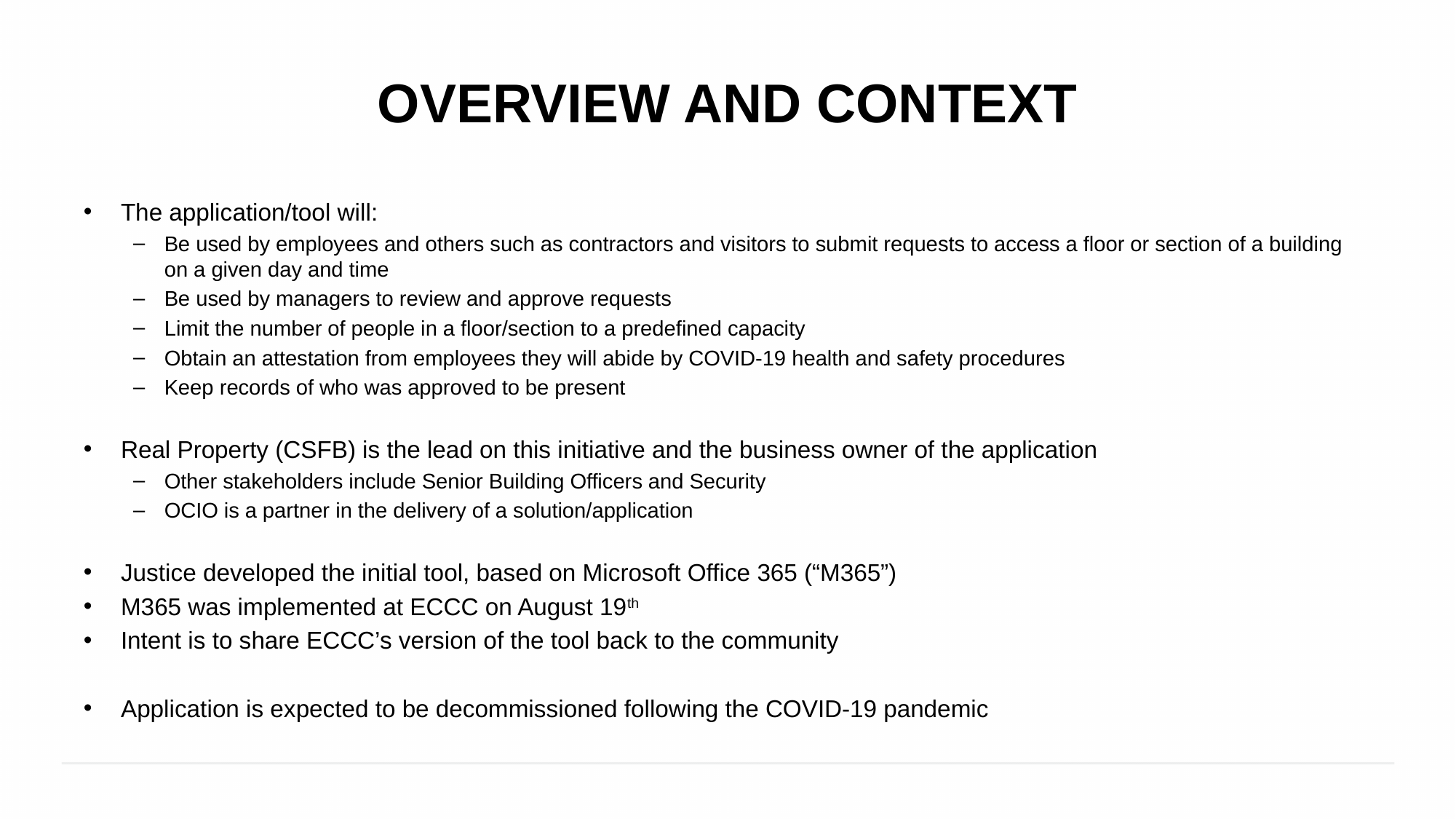

# OVERVIEW and context
The application/tool will:
Be used by employees and others such as contractors and visitors to submit requests to access a floor or section of a building on a given day and time
Be used by managers to review and approve requests
Limit the number of people in a floor/section to a predefined capacity
Obtain an attestation from employees they will abide by COVID-19 health and safety procedures
Keep records of who was approved to be present

Real Property (CSFB) is the lead on this initiative and the business owner of the application
Other stakeholders include Senior Building Officers and Security
OCIO is a partner in the delivery of a solution/application

Justice developed the initial tool, based on Microsoft Office 365 (“M365”)
M365 was implemented at ECCC on August 19th
Intent is to share ECCC’s version of the tool back to the community

Application is expected to be decommissioned following the COVID-19 pandemic